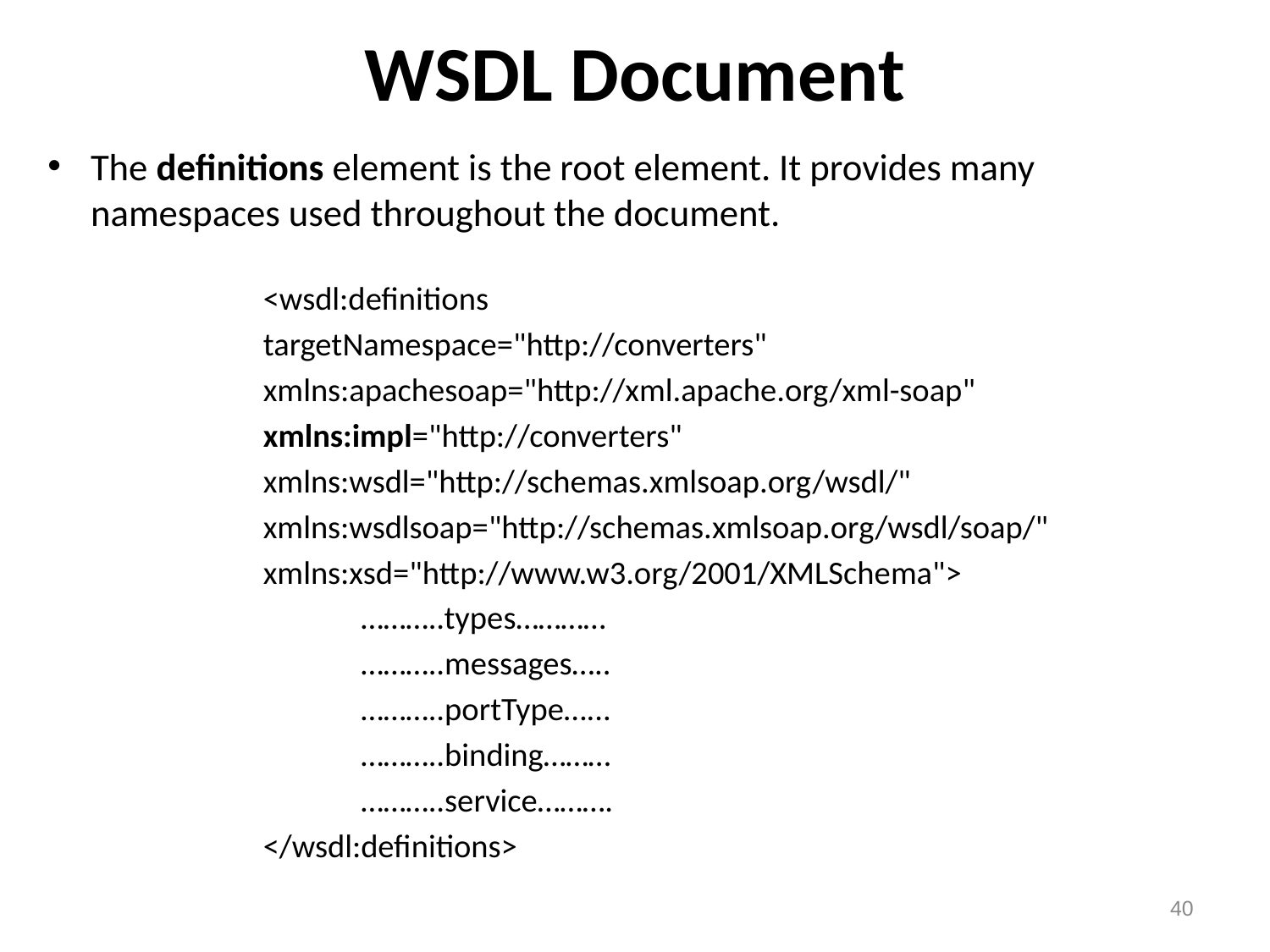

# WSDL Document
The definitions element is the root element. It provides many namespaces used throughout the document.

<wsdl:definitions
	targetNamespace="http://converters"
	xmlns:apachesoap="http://xml.apache.org/xml-soap"
	xmlns:impl="http://converters"
	xmlns:wsdl="http://schemas.xmlsoap.org/wsdl/"
	xmlns:wsdlsoap="http://schemas.xmlsoap.org/wsdl/soap/"
	xmlns:xsd="http://www.w3.org/2001/XMLSchema">
 		………..types…………
	 	………..messages…..
 		………..portType…...
	 	………..binding………
 		………..service……….
</wsdl:definitions>
40